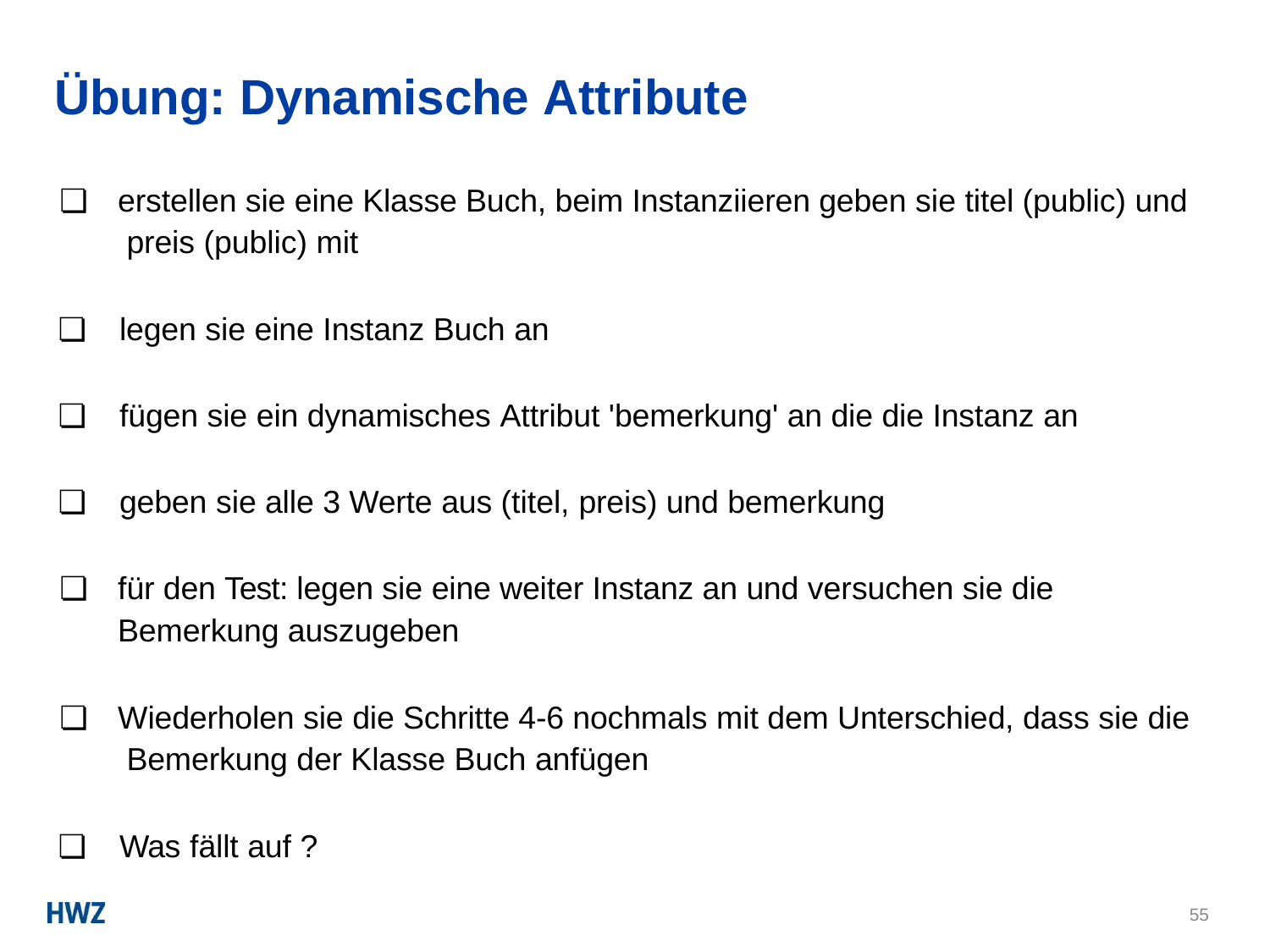

# Übung: Dynamische Attribute
❏	erstellen sie eine Klasse Buch, beim Instanziieren geben sie titel (public) und  preis (public) mit

❏	legen sie eine Instanz Buch an

❏	fügen sie ein dynamisches Attribut 'bemerkung' an die die Instanz an

❏	geben sie alle 3 Werte aus (titel, preis) und bemerkung

❏	für den Test: legen sie eine weiter Instanz an und versuchen sie die  Bemerkung auszugeben

❏	Wiederholen sie die Schritte 4-6 nochmals mit dem Unterschied, dass sie die  Bemerkung der Klasse Buch anfügen

❏	Was fällt auf ?
55